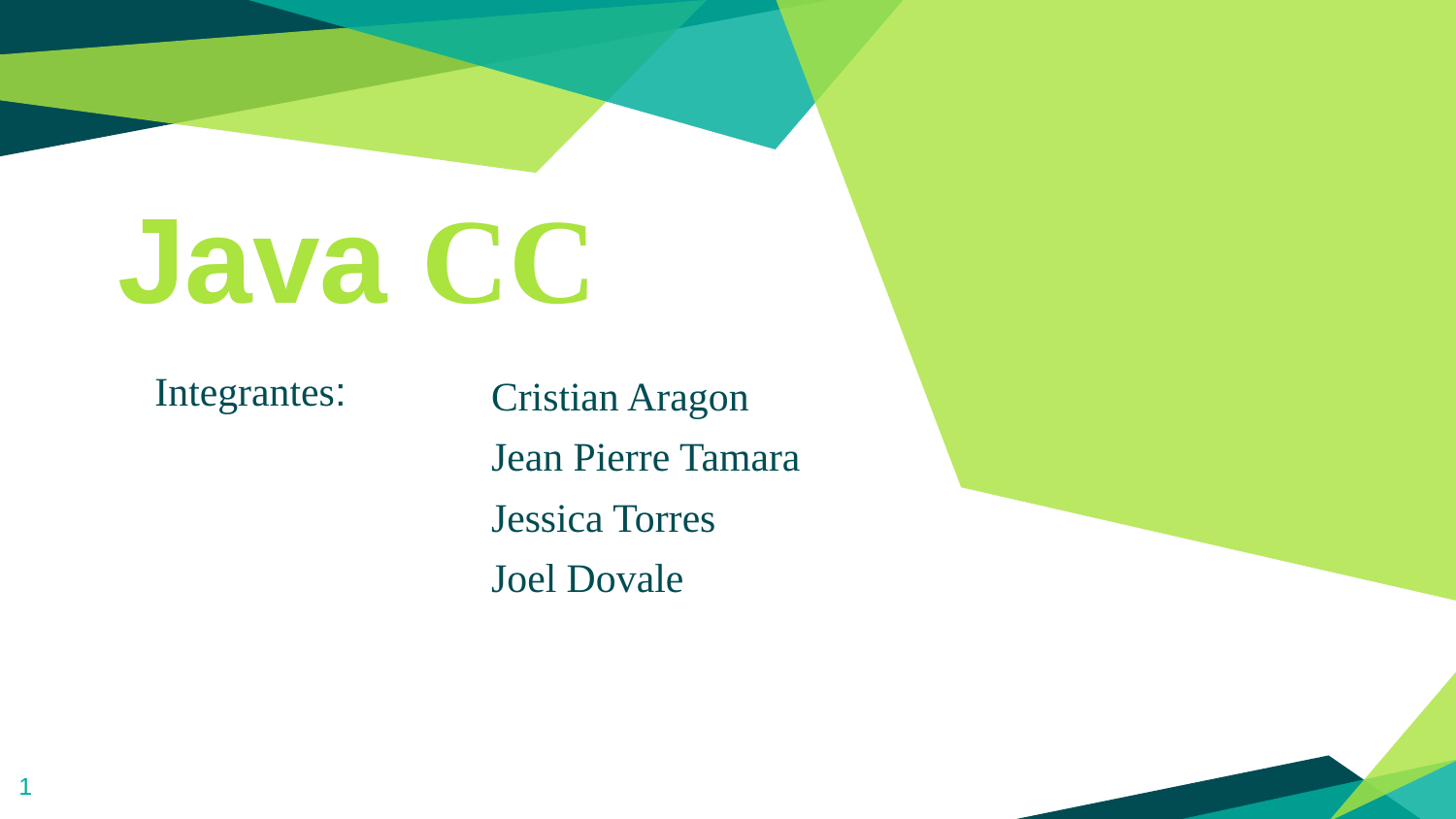

Java CC
Integrantes:

Cristian Aragon
Jean Pierre Tamara
Jessica Torres
Joel Dovale

1